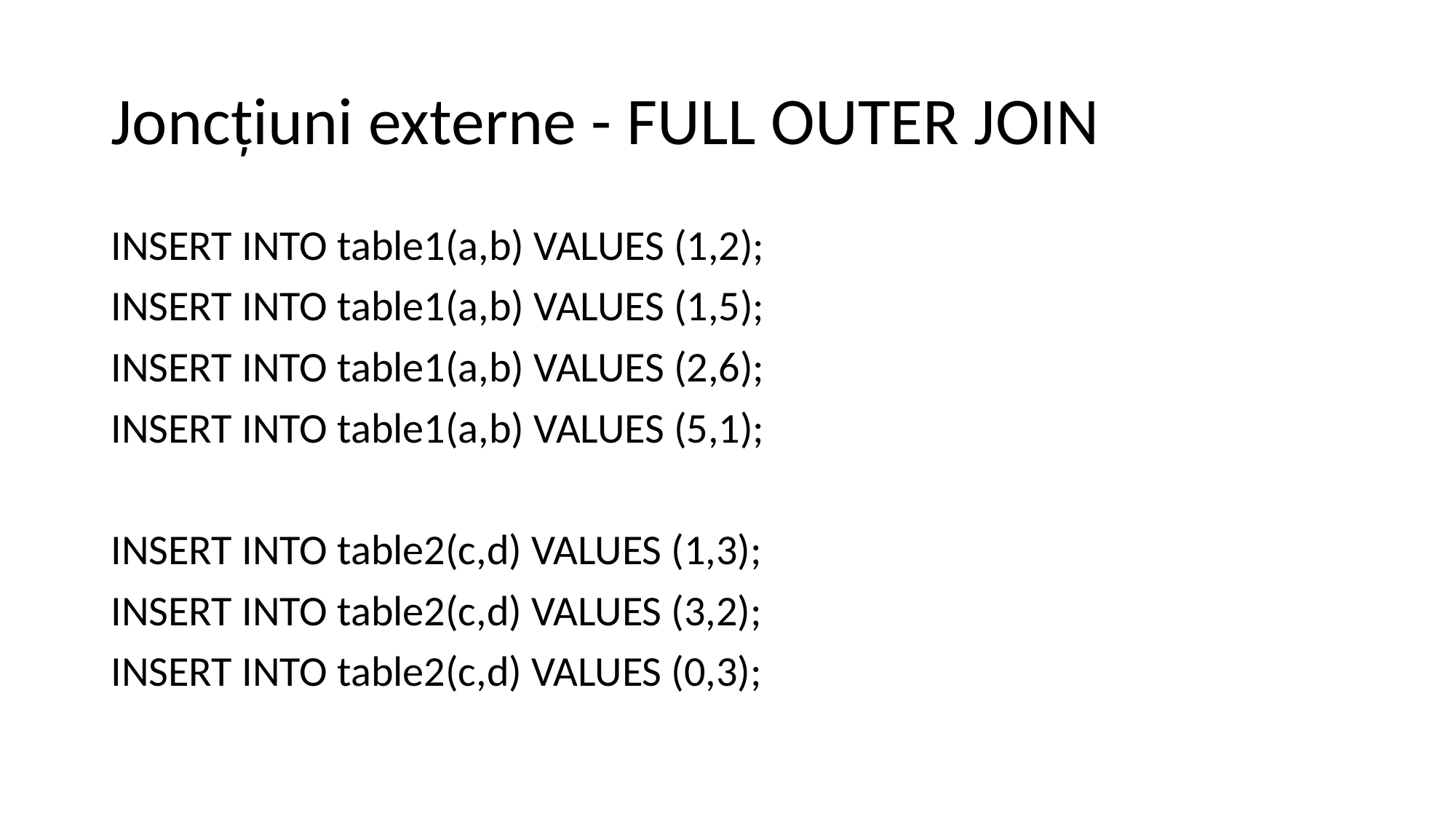

# Joncţiuni externe - FULL OUTER JOIN
INSERT INTO table1(a,b) VALUES (1,2);
INSERT INTO table1(a,b) VALUES (1,5);
INSERT INTO table1(a,b) VALUES (2,6);
INSERT INTO table1(a,b) VALUES (5,1);

INSERT INTO table2(c,d) VALUES (1,3);
INSERT INTO table2(c,d) VALUES (3,2);
INSERT INTO table2(c,d) VALUES (0,3);